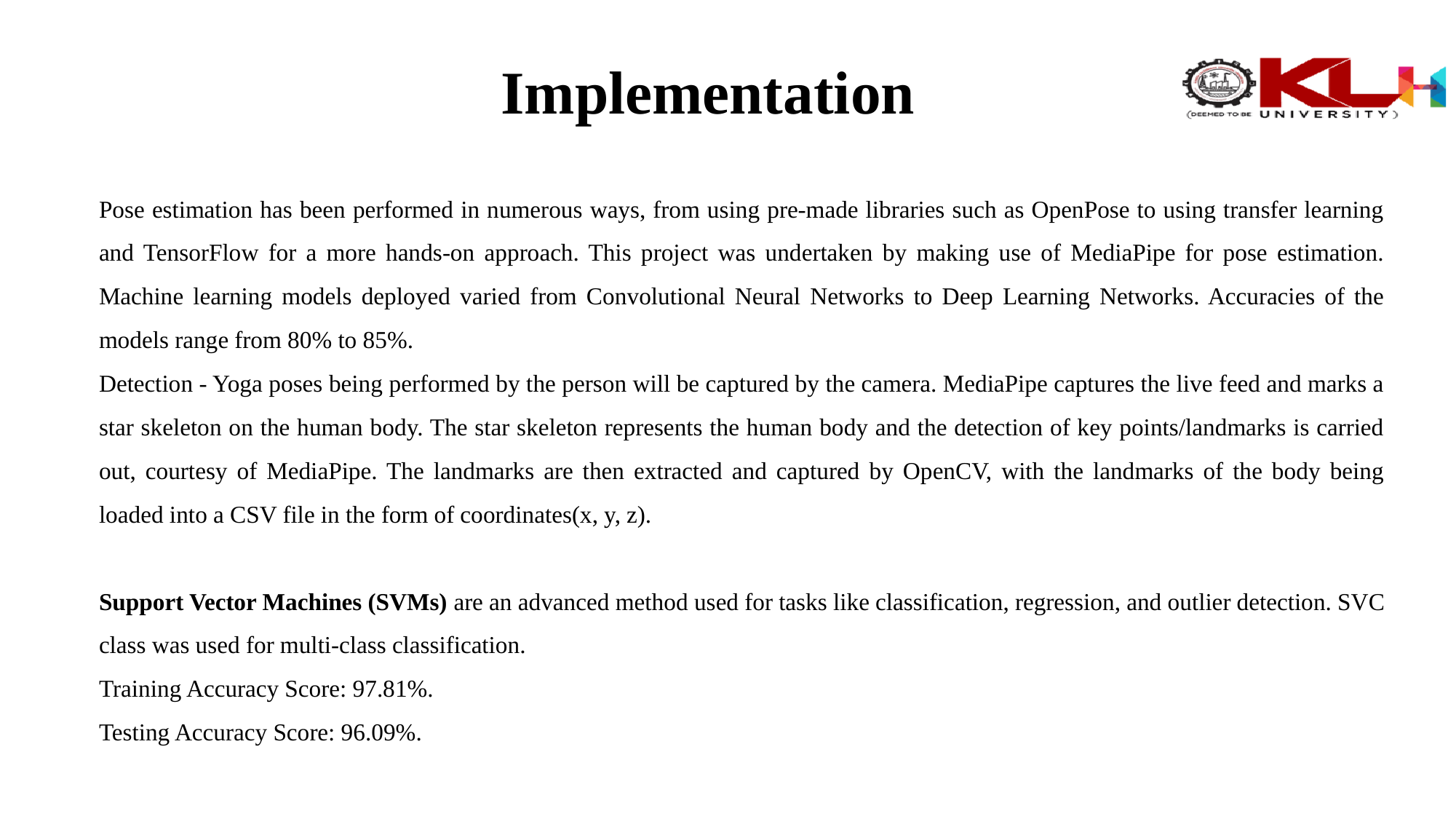

# Implementation
Pose estimation has been performed in numerous ways, from using pre-made libraries such as OpenPose to using transfer learning and TensorFlow for a more hands-on approach. This project was undertaken by making use of MediaPipe for pose estimation. Machine learning models deployed varied from Convolutional Neural Networks to Deep Learning Networks. Accuracies of the models range from 80% to 85%.
Detection - Yoga poses being performed by the person will be captured by the camera. MediaPipe captures the live feed and marks a star skeleton on the human body. The star skeleton represents the human body and the detection of key points/landmarks is carried out, courtesy of MediaPipe. The landmarks are then extracted and captured by OpenCV, with the landmarks of the body being loaded into a CSV file in the form of coordinates(x, y, z).

Support Vector Machines (SVMs) are an advanced method used for tasks like classification, regression, and outlier detection. SVC class was used for multi-class classification.
Training Accuracy Score: 97.81%.
Testing Accuracy Score: 96.09%.